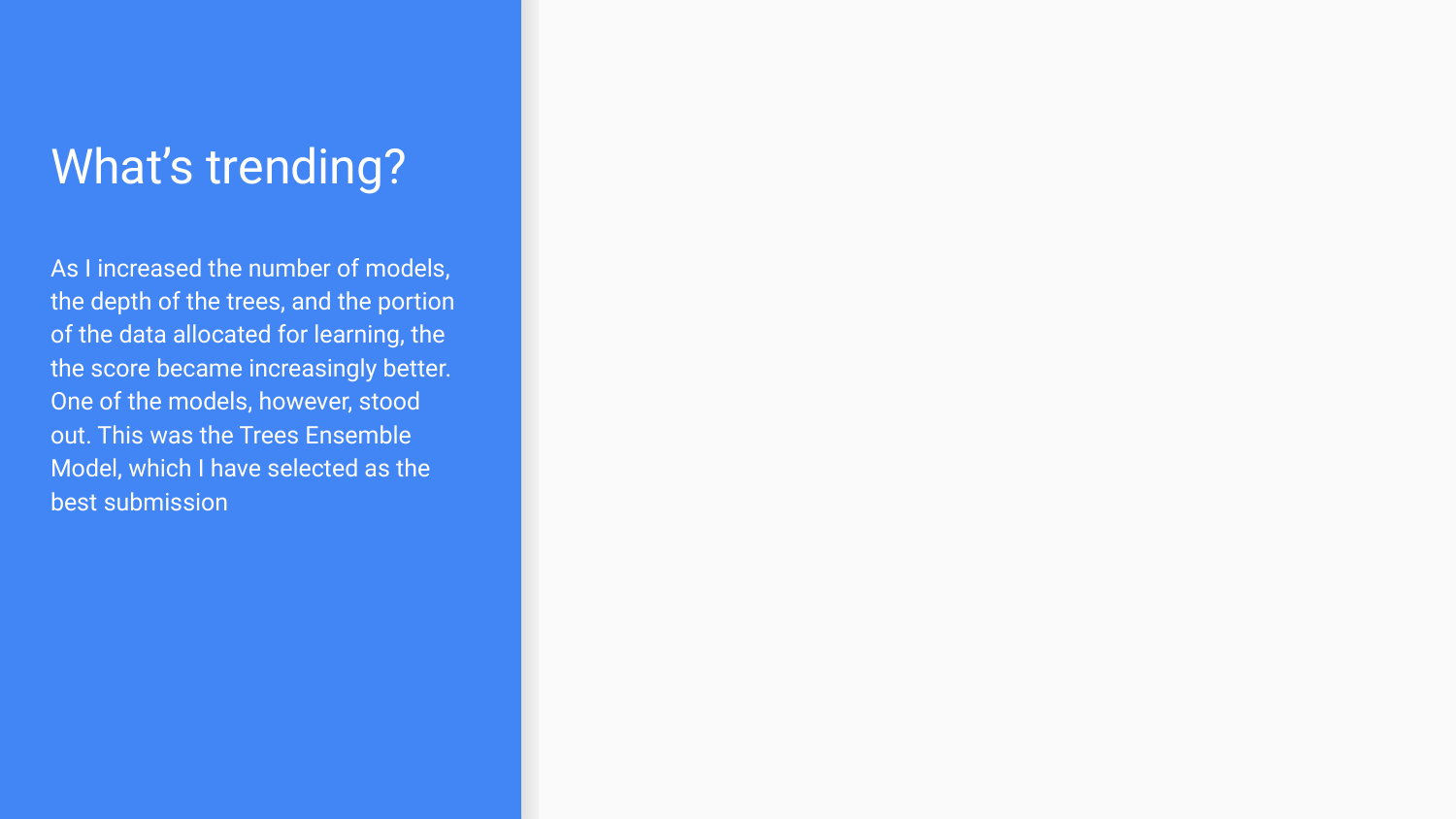

# What’s trending?
As I increased the number of models, the depth of the trees, and the portion of the data allocated for learning, the the score became increasingly better. One of the models, however, stood out. This was the Trees Ensemble Model, which I have selected as the best submission